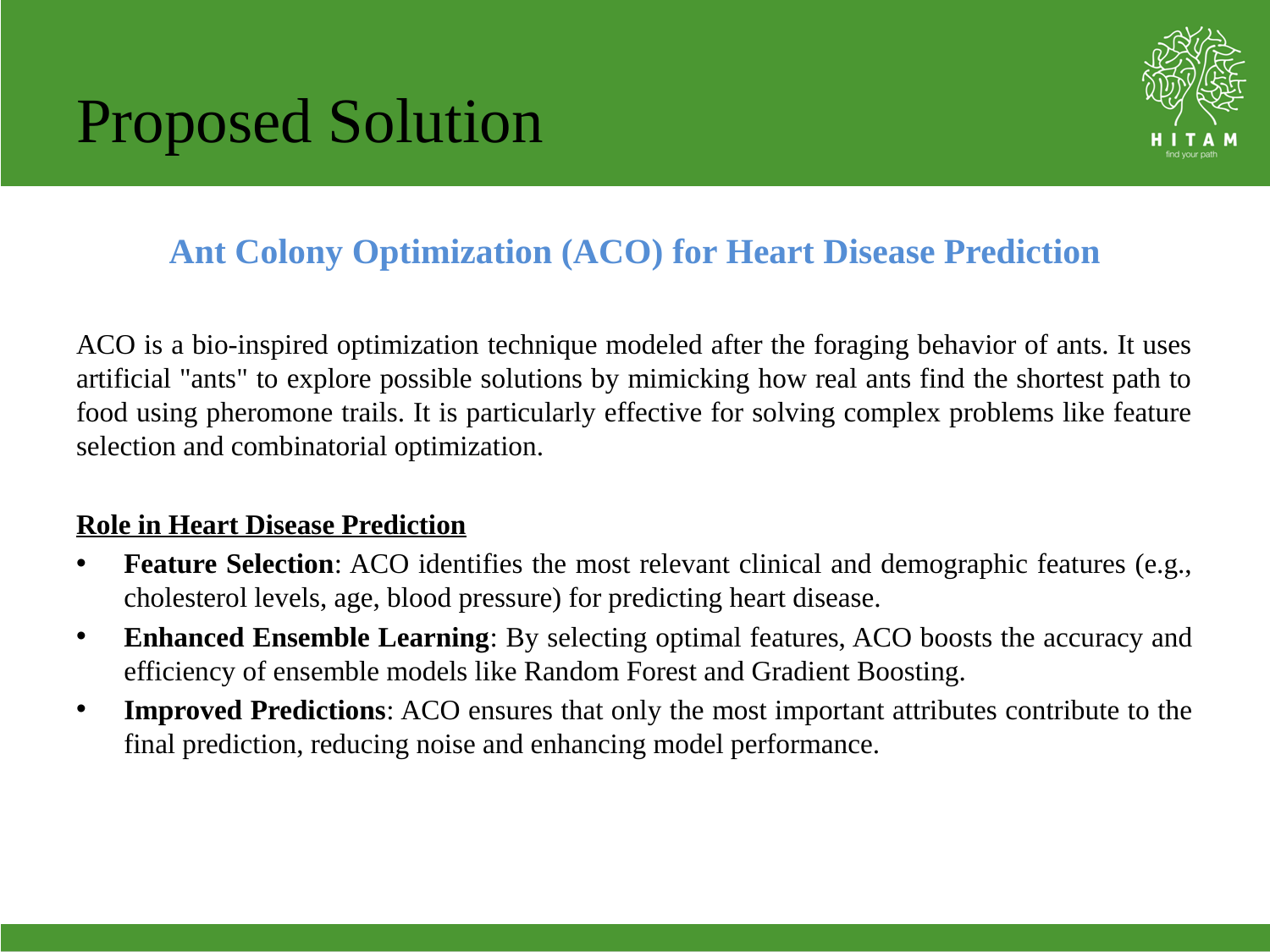

# Proposed Solution
Ant Colony Optimization (ACO) for Heart Disease Prediction

ACO is a bio-inspired optimization technique modeled after the foraging behavior of ants. It uses artificial "ants" to explore possible solutions by mimicking how real ants find the shortest path to food using pheromone trails. It is particularly effective for solving complex problems like feature selection and combinatorial optimization.

Role in Heart Disease Prediction
Feature Selection: ACO identifies the most relevant clinical and demographic features (e.g., cholesterol levels, age, blood pressure) for predicting heart disease.
Enhanced Ensemble Learning: By selecting optimal features, ACO boosts the accuracy and efficiency of ensemble models like Random Forest and Gradient Boosting.
Improved Predictions: ACO ensures that only the most important attributes contribute to the final prediction, reducing noise and enhancing model performance.